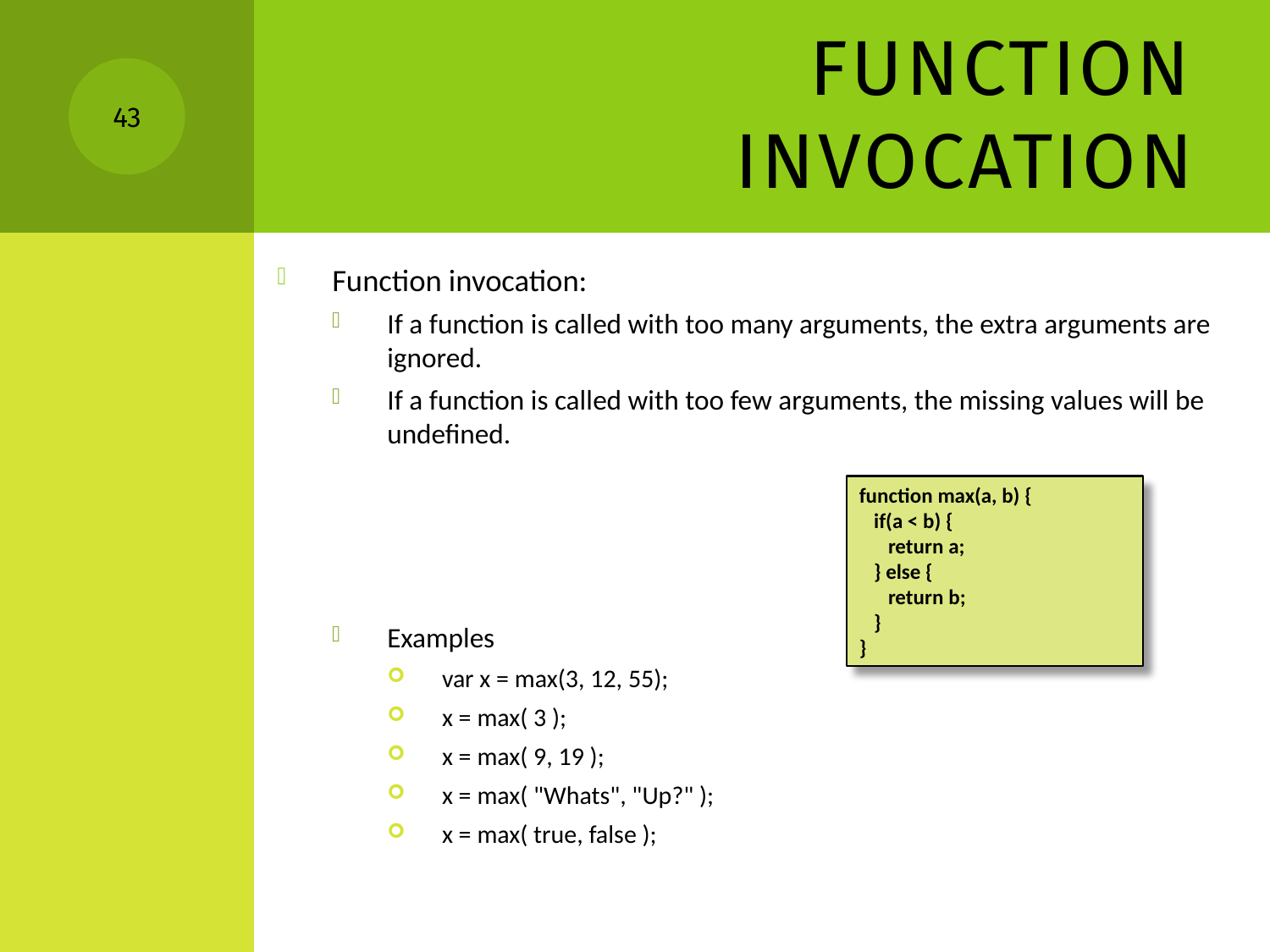

# Function Invocation
43
Function invocation:
If a function is called with too many arguments, the extra arguments are ignored.
If a function is called with too few arguments, the missing values will be undefined.

Examples
var x = max(3, 12, 55);
x = max( 3 );
x = max( 9, 19 );
x = max( "Whats", "Up?" );
x = max( true, false );

function max(a, b) {
   if(a < b) {
      return a;
   } else {
      return b;
   }
}